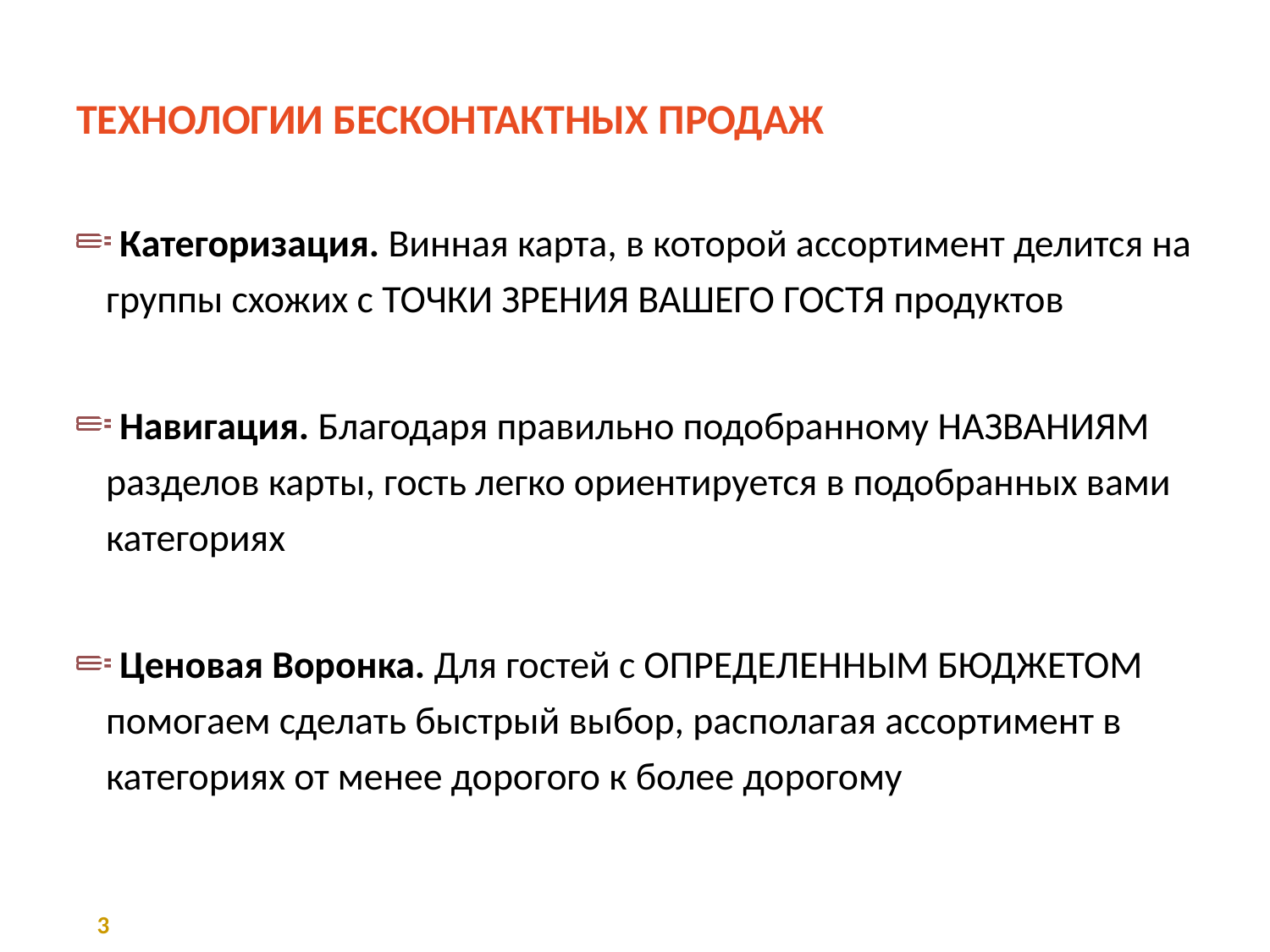

# Технологии Бесконтактных Продаж
 Категоризация. Винная карта, в которой ассортимент делится на группы схожих с ТОЧКИ ЗРЕНИЯ ВАШЕГО ГОСТЯ продуктов

 Навигация. Благодаря правильно подобранному НАЗВАНИЯМ  разделов карты, гость легко ориентируется в подобранных вами категориях

 Ценовая Воронка. Для гостей с ОПРЕДЕЛЕННЫМ БЮДЖЕТОМ помогаем сделать быстрый выбор, располагая ассортимент в категориях от менее дорогого к более дорогому